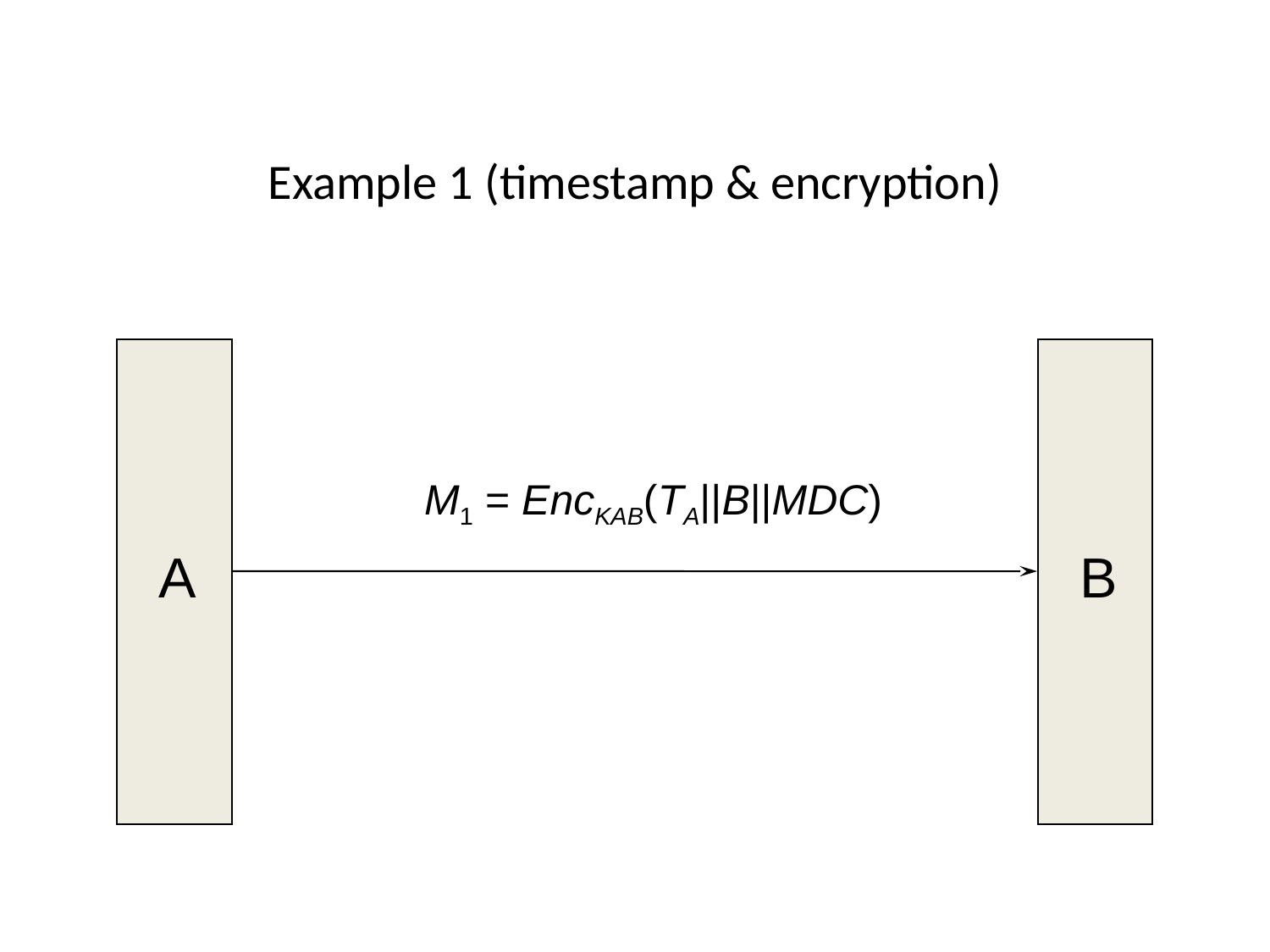

# Example 1 (timestamp & encryption)

M1 = EncKAB(TA||B||MDC)
A
B